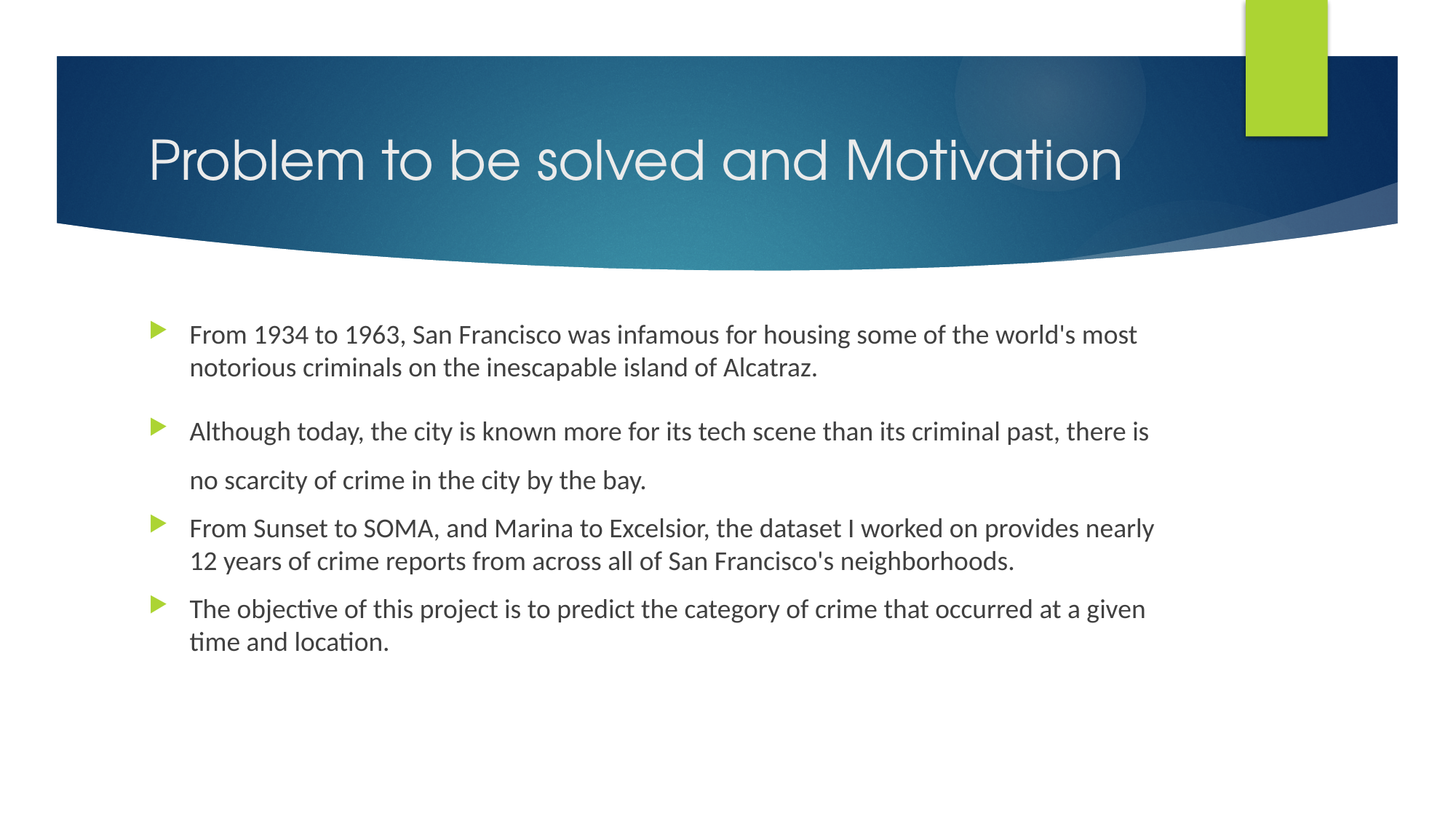

# Problem to be solved and Motivation
From 1934 to 1963, San Francisco was infamous for housing some of the world's most notorious criminals on the inescapable island of Alcatraz.
Although today, the city is known more for its tech scene than its criminal past, there is no scarcity of crime in the city by the bay.
From Sunset to SOMA, and Marina to Excelsior, the dataset I worked on provides nearly 12 years of crime reports from across all of San Francisco's neighborhoods.
The objective of this project is to predict the category of crime that occurred at a given time and location.